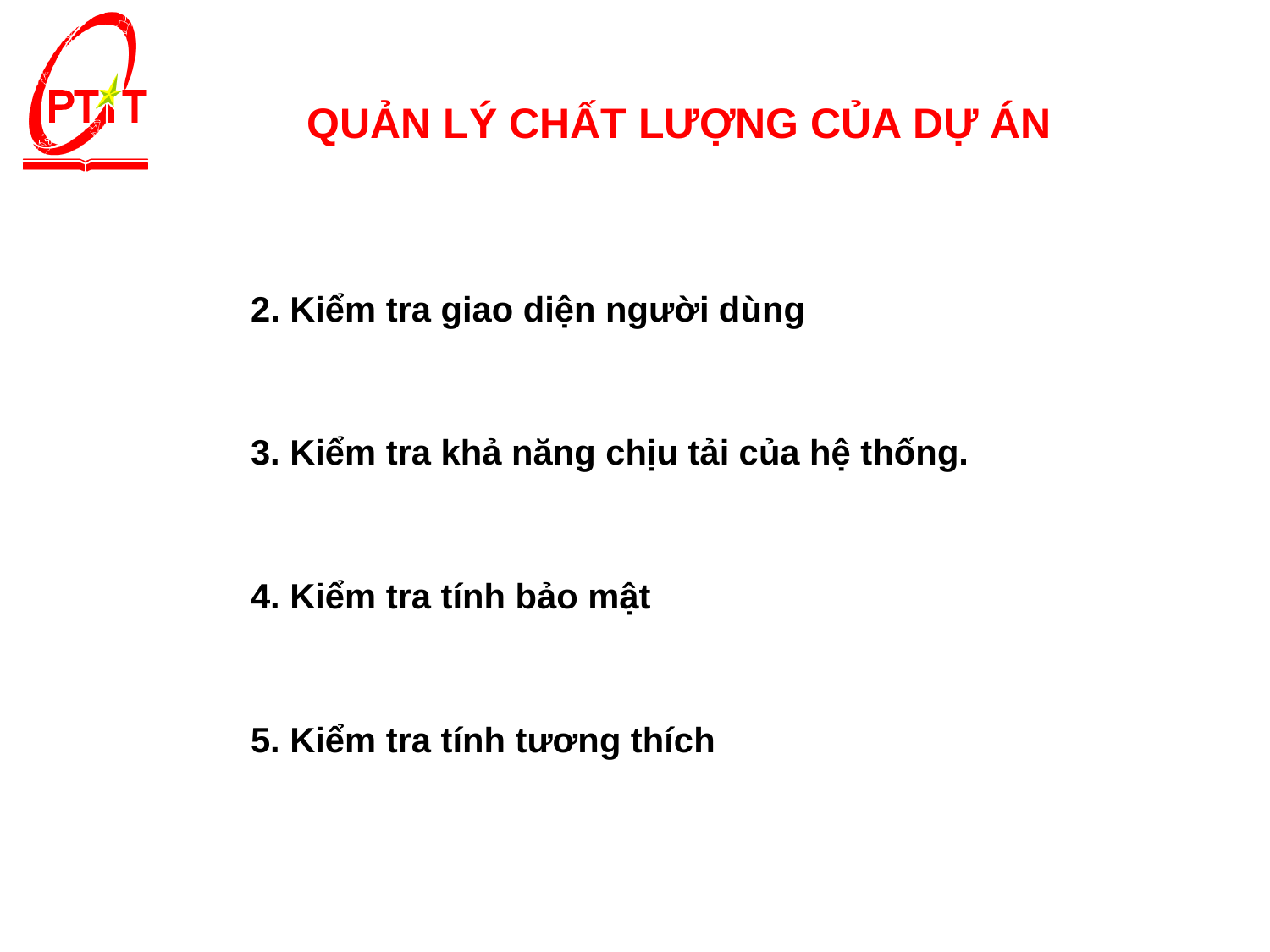

QUẢN LÝ CHẤT LƯỢNG CỦA DỰ ÁN
2. Kiểm tra giao diện người dùng
3. Kiểm tra khả năng chịu tải của hệ thống.
4. Kiểm tra tính bảo mật
5. Kiểm tra tính tương thích